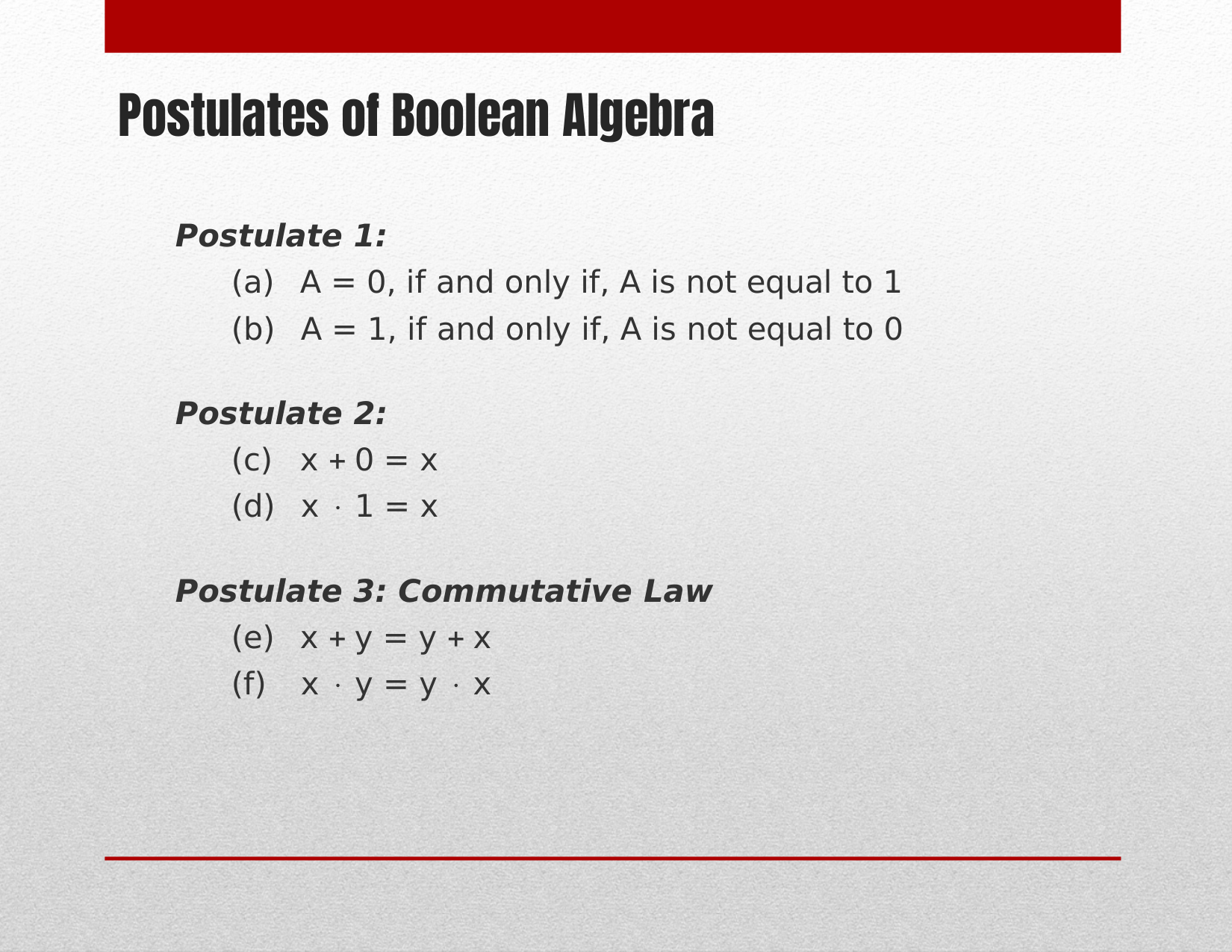

# Postulates of Boolean Algebra
Postulate 1:
A = 0, if and only if, A is not equal to 1
A = 1, if and only if, A is not equal to 0

Postulate 2:
x + 0 = x
x ⋅ 1 = x

Postulate 3: Commutative Law
x + y = y + x
x ⋅ y = y ⋅ x